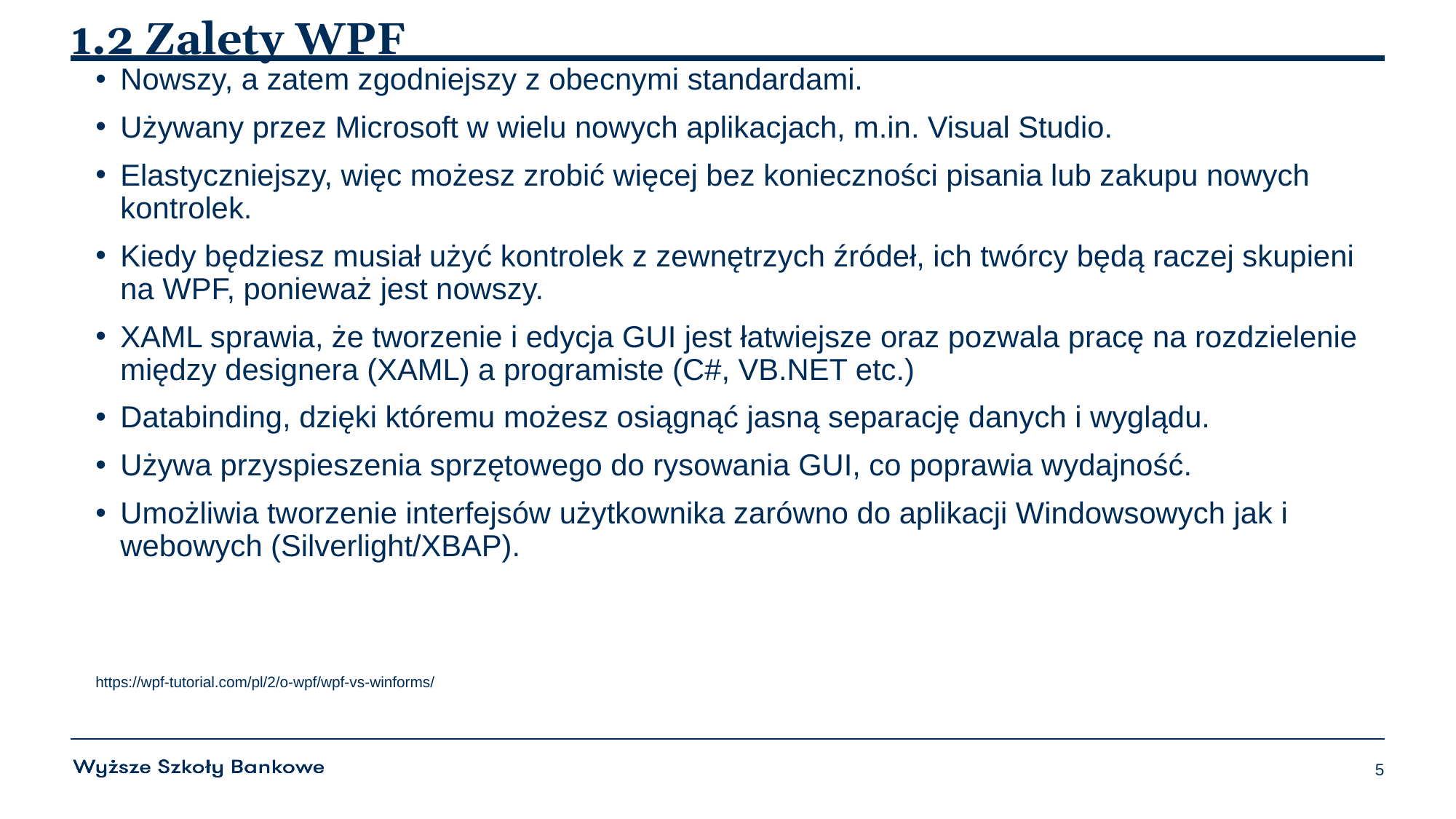

# 1.2 Zalety WPF
Nowszy, a zatem zgodniejszy z obecnymi standardami.
Używany przez Microsoft w wielu nowych aplikacjach, m.in. Visual Studio.
Elastyczniejszy, więc możesz zrobić więcej bez konieczności pisania lub zakupu nowych kontrolek.
Kiedy będziesz musiał użyć kontrolek z zewnętrzych źródeł, ich twórcy będą raczej skupieni na WPF, ponieważ jest nowszy.
XAML sprawia, że tworzenie i edycja GUI jest łatwiejsze oraz pozwala pracę na rozdzielenie między designera (XAML) a programiste (C#, VB.NET etc.)
Databinding, dzięki któremu możesz osiągnąć jasną separację danych i wyglądu.
Używa przyspieszenia sprzętowego do rysowania GUI, co poprawia wydajność.
Umożliwia tworzenie interfejsów użytkownika zarówno do aplikacji Windowsowych jak i webowych (Silverlight/XBAP).

https://wpf-tutorial.com/pl/2/o-wpf/wpf-vs-winforms/
5